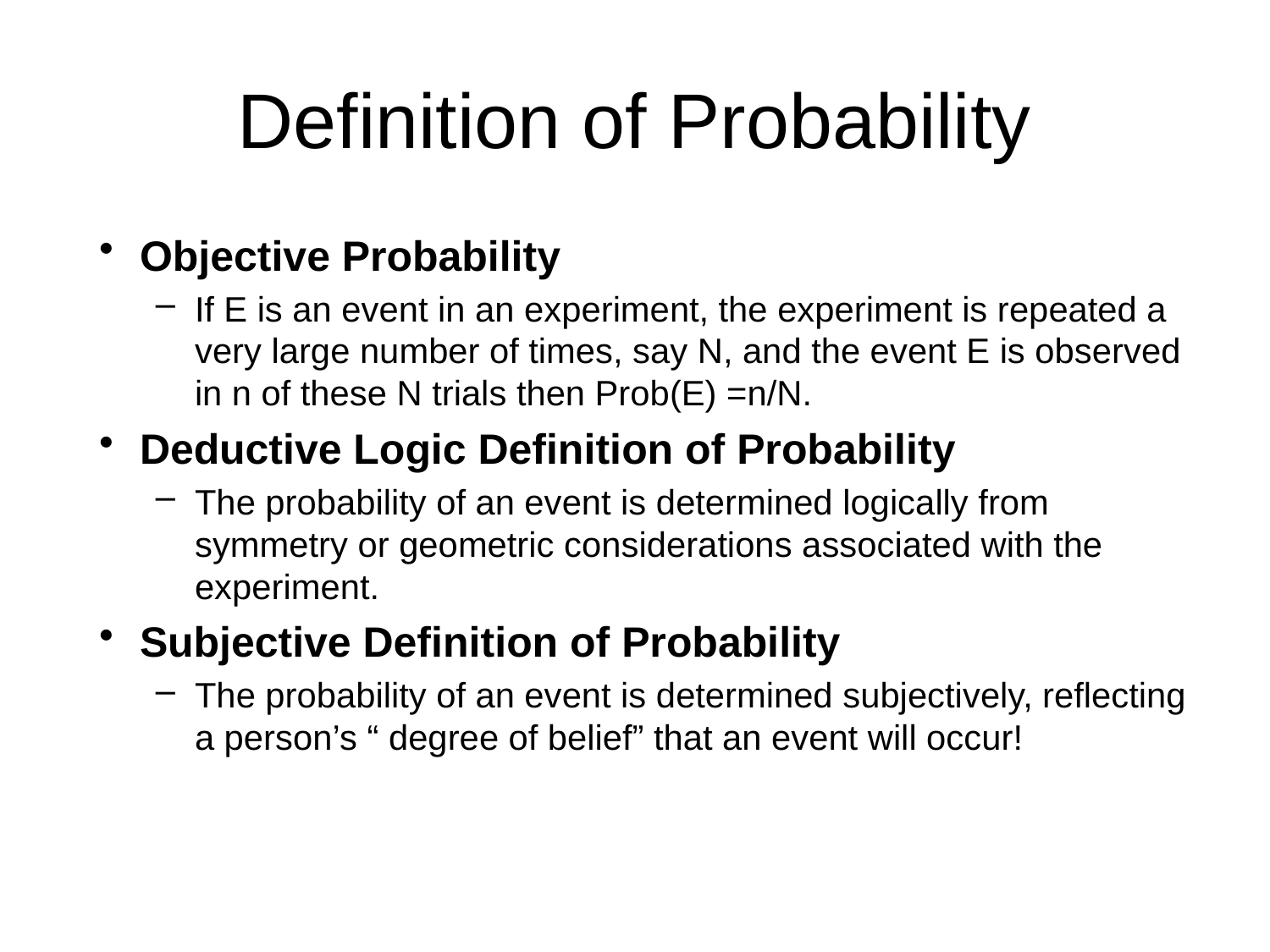

# Definition of Probability
Objective Probability
If E is an event in an experiment, the experiment is repeated a very large number of times, say N, and the event E is observed in n of these N trials then Prob(E) =n/N.
Deductive Logic Definition of Probability
The probability of an event is determined logically from symmetry or geometric considerations associated with the experiment.
Subjective Definition of Probability
The probability of an event is determined subjectively, reflecting a person’s “ degree of belief” that an event will occur!